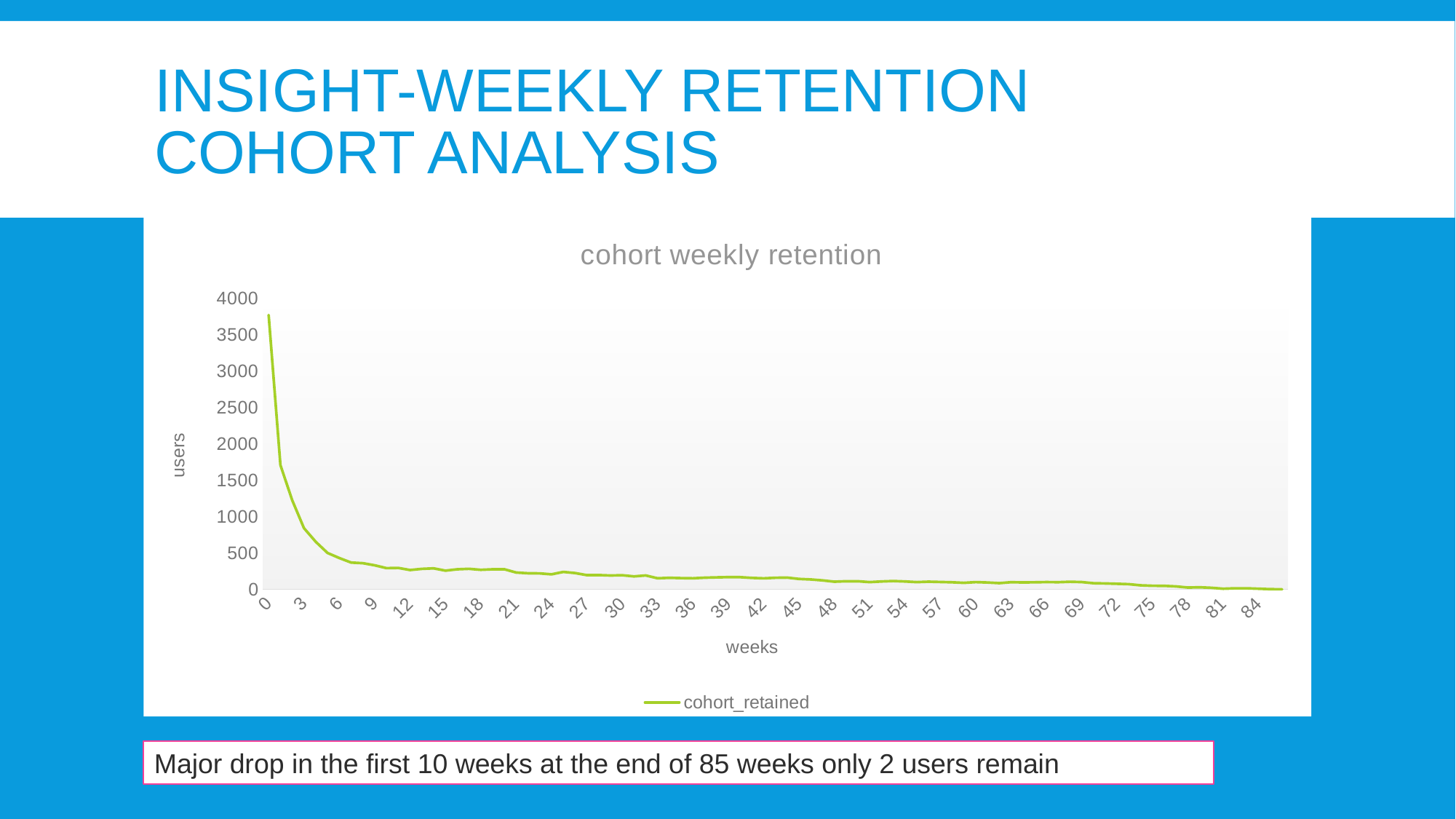

# Insight-weekly retention cohort analysis

### Chart:  cohort weekly retention

| Category | cohort_retained |
|---|---|
| 0 | 3772.0 |
| 1 | 1709.0 |
| 2 | 1226.0 |
| 3 | 842.0 |
| 4 | 654.0 |
| 5 | 501.0 |
| 6 | 431.0 |
| 7 | 369.0 |
| 8 | 360.0 |
| 9 | 331.0 |
| 10 | 292.0 |
| 11 | 295.0 |
| 12 | 266.0 |
| 13 | 282.0 |
| 14 | 289.0 |
| 15 | 258.0 |
| 16 | 276.0 |
| 17 | 283.0 |
| 18 | 269.0 |
| 19 | 276.0 |
| 20 | 277.0 |
| 21 | 232.0 |
| 22 | 222.0 |
| 23 | 220.0 |
| 24 | 207.0 |
| 25 | 240.0 |
| 26 | 225.0 |
| 27 | 196.0 |
| 28 | 197.0 |
| 29 | 191.0 |
| 30 | 195.0 |
| 31 | 179.0 |
| 32 | 192.0 |
| 33 | 153.0 |
| 34 | 159.0 |
| 35 | 155.0 |
| 36 | 153.0 |
| 37 | 161.0 |
| 38 | 165.0 |
| 39 | 169.0 |
| 40 | 168.0 |
| 41 | 158.0 |
| 42 | 152.0 |
| 43 | 160.0 |
| 44 | 162.0 |
| 45 | 144.0 |
| 46 | 137.0 |
| 47 | 124.0 |
| 48 | 106.0 |
| 49 | 112.0 |
| 50 | 112.0 |
| 51 | 100.0 |
| 52 | 109.0 |
| 53 | 115.0 |
| 54 | 109.0 |
| 55 | 100.0 |
| 56 | 106.0 |
| 57 | 102.0 |
| 58 | 98.0 |
| 59 | 90.0 |
| 60 | 100.0 |
| 61 | 95.0 |
| 62 | 86.0 |
| 63 | 99.0 |
| 64 | 96.0 |
| 65 | 98.0 |
| 66 | 101.0 |
| 67 | 99.0 |
| 68 | 105.0 |
| 69 | 101.0 |
| 70 | 85.0 |
| 71 | 82.0 |
| 72 | 77.0 |
| 73 | 72.0 |
| 74 | 56.0 |
| 75 | 50.0 |
| 76 | 49.0 |
| 77 | 41.0 |
| 78 | 26.0 |
| 79 | 29.0 |
| 80 | 22.0 |
| 81 | 9.0 |
| 82 | 15.0 |
| 83 | 15.0 |
| 84 | 9.0 |
| 85 | 3.0 |
| 86 | 2.0 |
Major drop in the first 10 weeks at the end of 85 weeks only 2 users remain